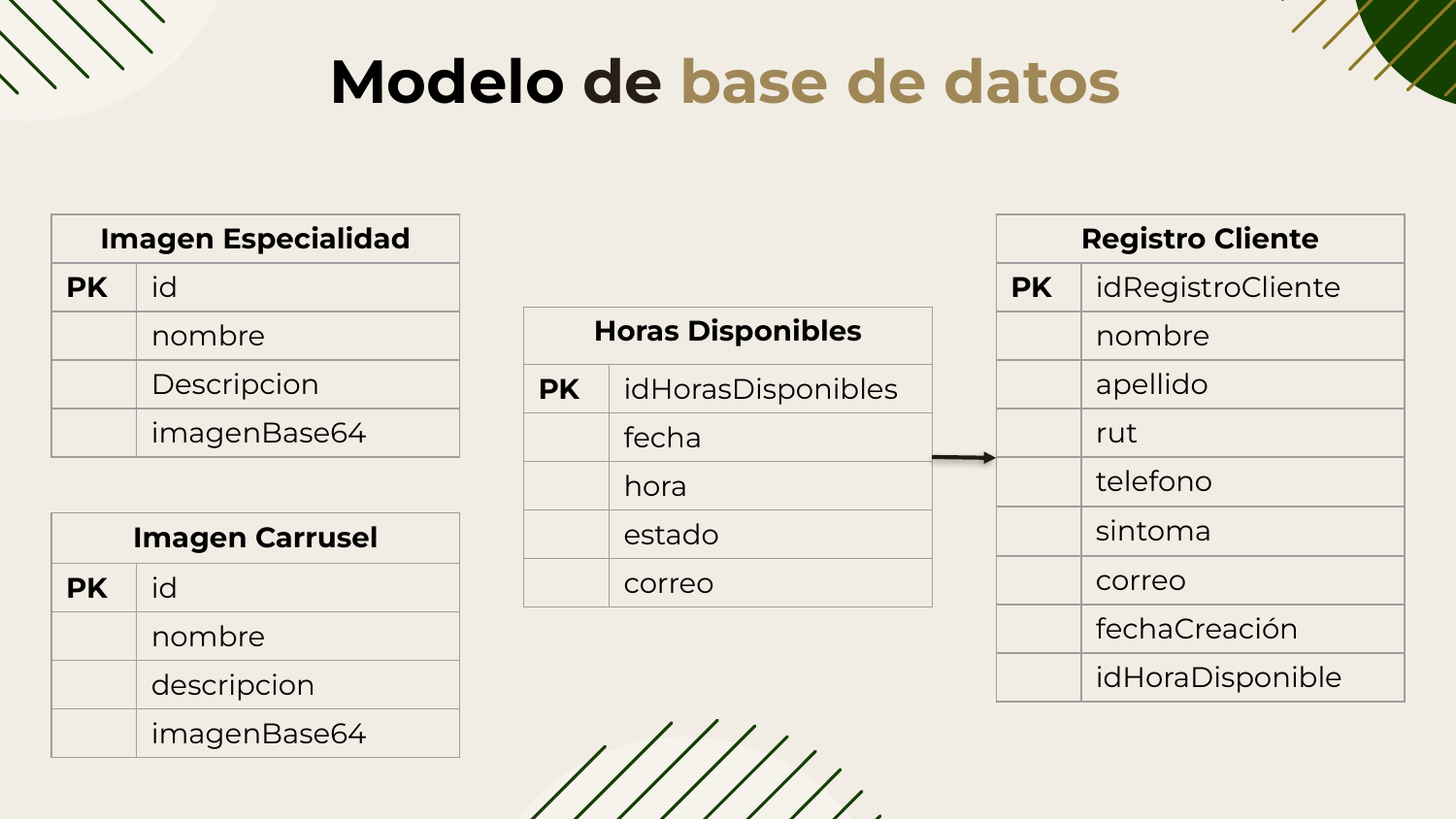

Modelo de base de datos
| Imagen Especialidad |  |
| --- | --- |
| PK | id |
|  | nombre |
|  | Descripcion |
|  | imagenBase64 |
| Registro Cliente |  |
| --- | --- |
| PK | idRegistroCliente |
|  | nombre |
|  | apellido |
|  | rut |
|  | telefono |
|  | sintoma |
|  | correo |
|  | fechaCreación |
|  | idHoraDisponible |
| Horas Disponibles |  |
| --- | --- |
| PK | idHorasDisponibles |
|  | fecha |
|  | hora |
|  | estado |
|  | correo |
| Imagen Carrusel |  |
| --- | --- |
| PK | id |
|  | nombre |
|  | descripcion |
|  | imagenBase64 |